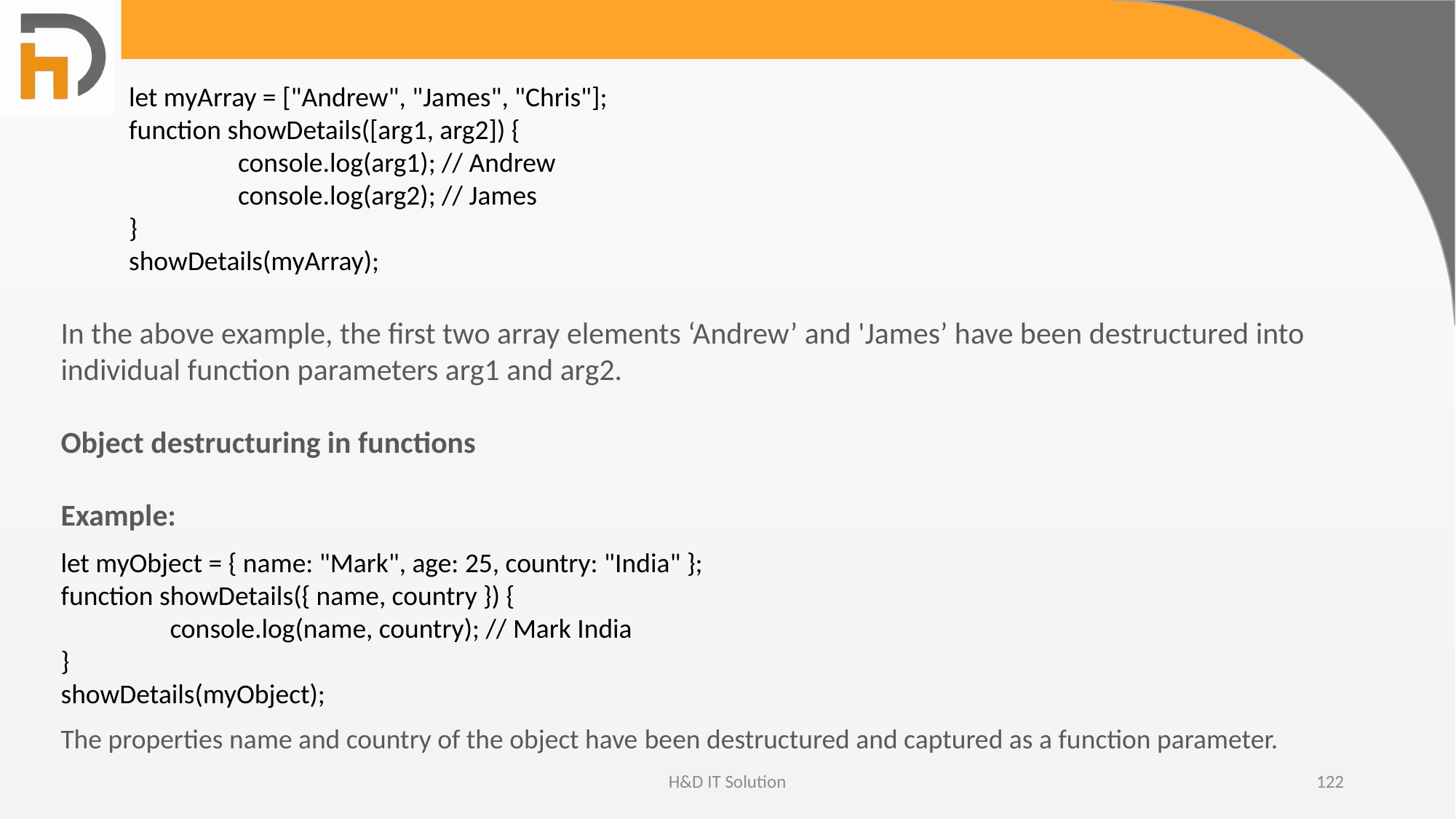

let myArray = ["Andrew", "James", "Chris"];
function showDetails([arg1, arg2]) {
	console.log(arg1); // Andrew
	console.log(arg2); // James
}
showDetails(myArray);
In the above example, the first two array elements ‘Andrew’ and 'James’ have been destructured into individual function parameters arg1 and arg2.

Object destructuring in functions

Example:
let myObject = { name: "Mark", age: 25, country: "India" };
function showDetails({ name, country }) {
	console.log(name, country); // Mark India
}
showDetails(myObject);
The properties name and country of the object have been destructured and captured as a function parameter.
H&D IT Solution
122